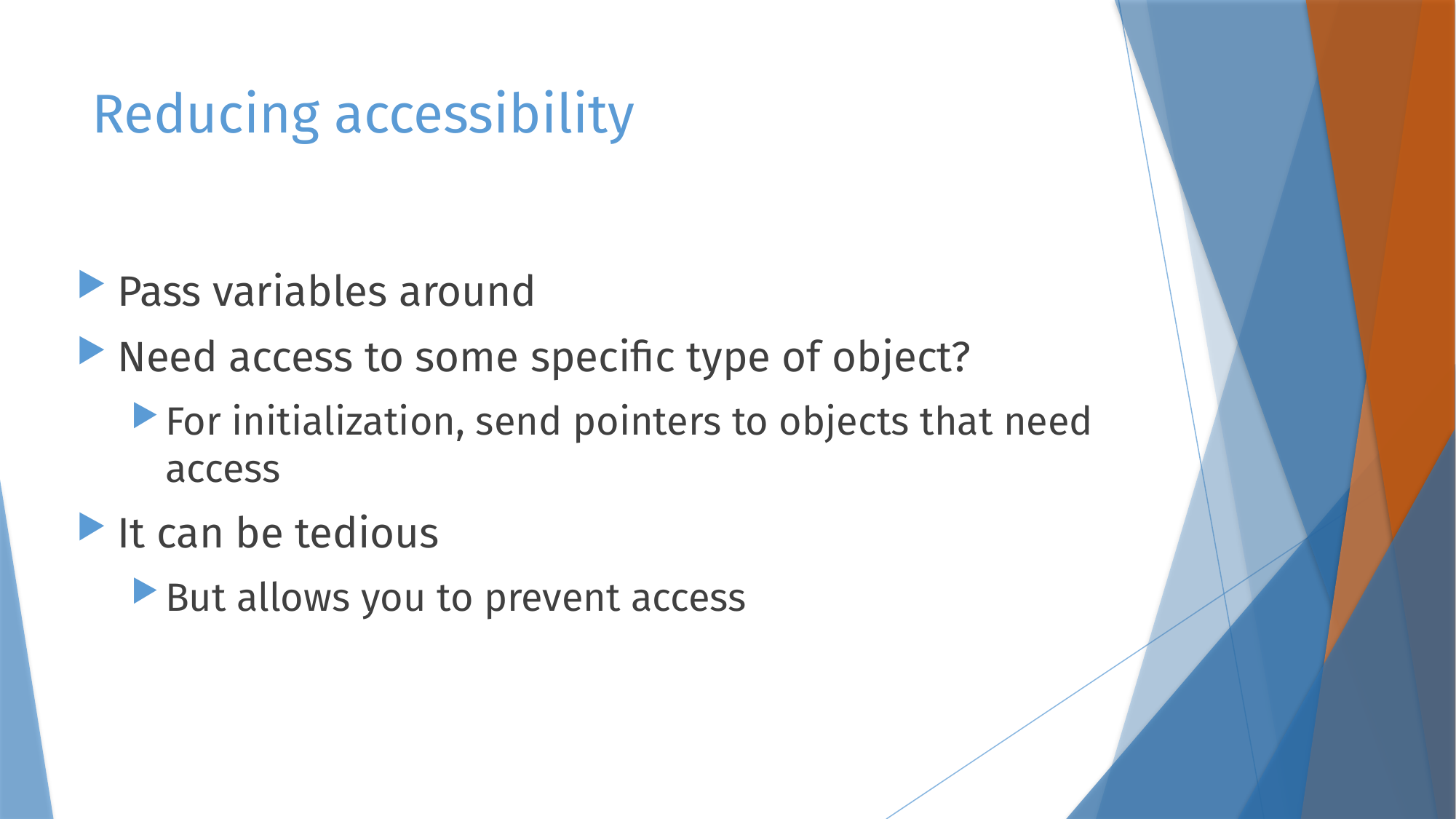

# Reducing accessibility
Pass variables around
Need access to some specific type of object?
For initialization, send pointers to objects that need access
It can be tedious
But allows you to prevent access